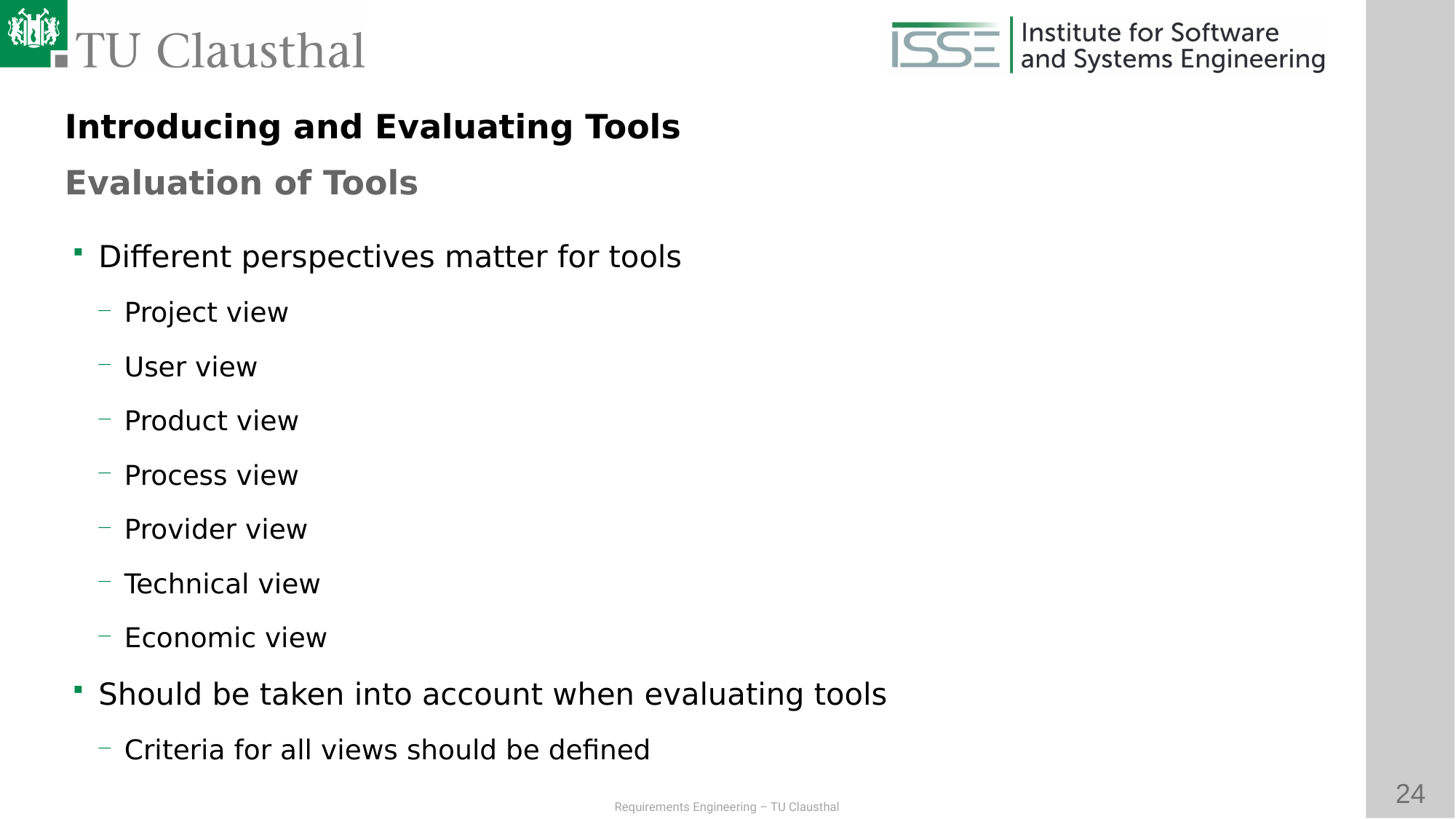

Introducing and Evaluating Tools
Evaluation of Tools

# Different perspectives matter for tools
Project view
User view
Product view
Process view
Provider view
Technical view
Economic view
Should be taken into account when evaluating tools
Criteria for all views should be defined